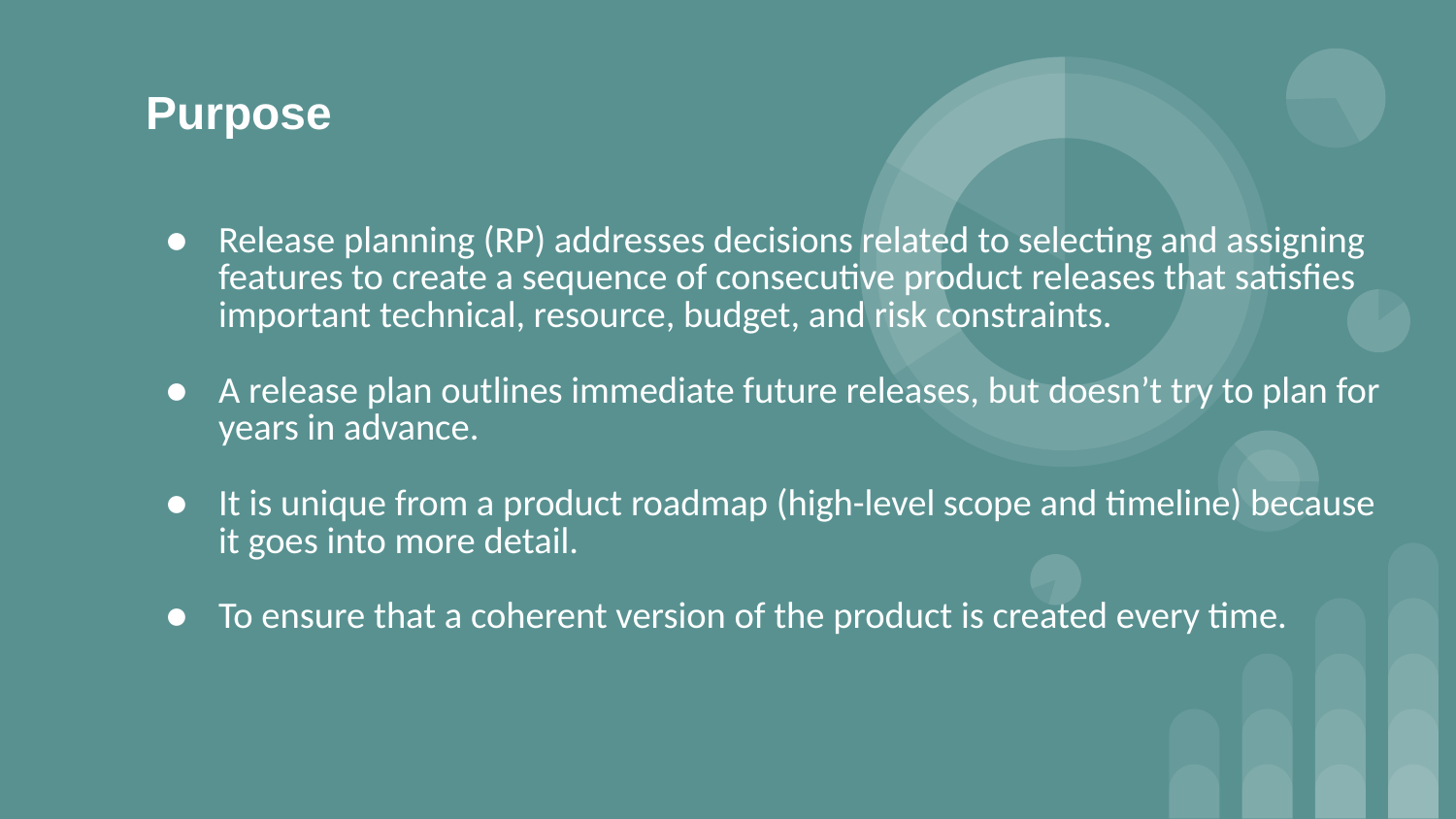

# Purpose
Release planning (RP) addresses decisions related to selecting and assigning features to create a sequence of consecutive product releases that satisfies important technical, resource, budget, and risk constraints.

A release plan outlines immediate future releases, but doesn’t try to plan for years in advance.

It is unique from a product roadmap (high-level scope and timeline) because it goes into more detail.

To ensure that a coherent version of the product is created every time.